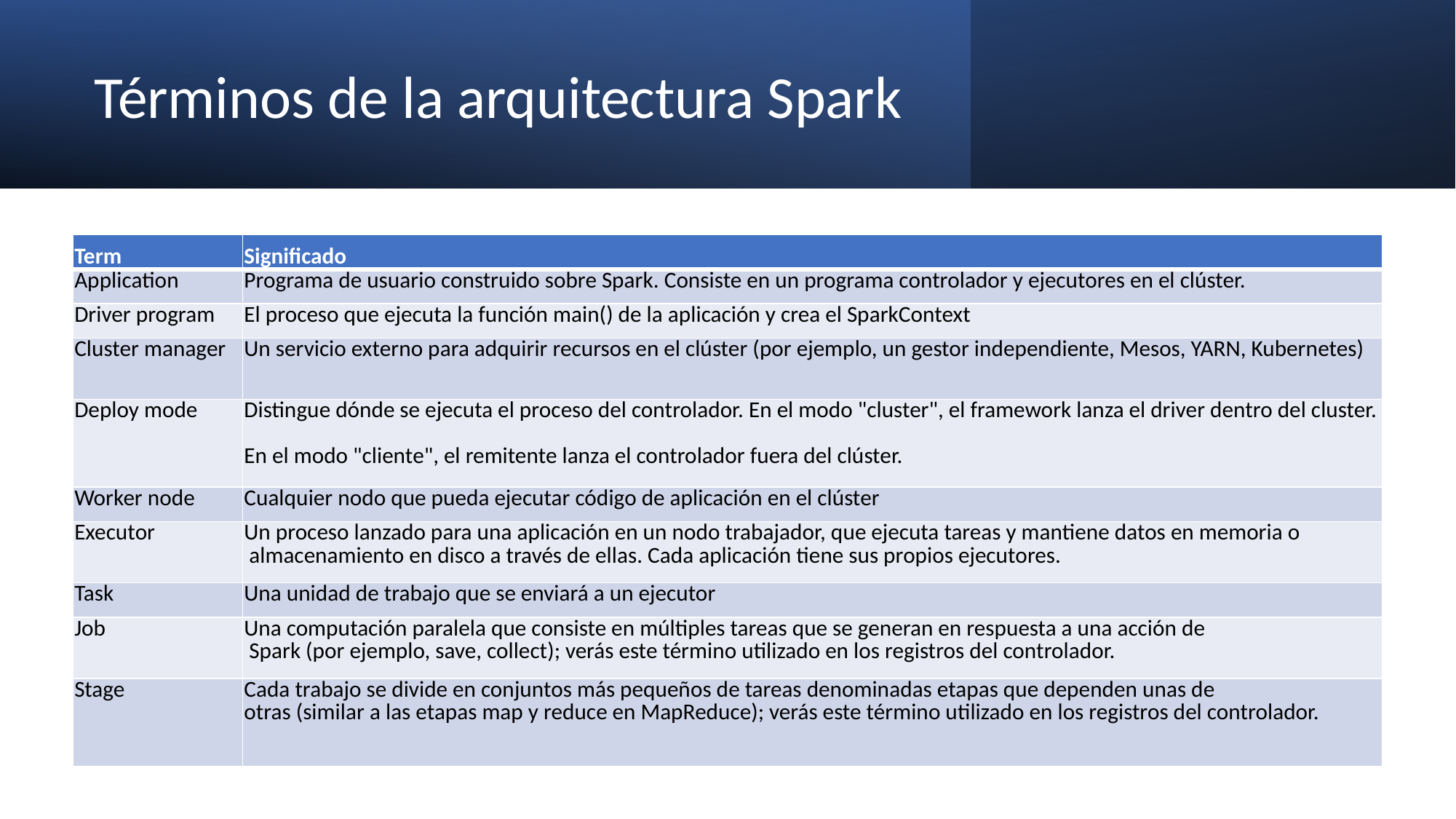

# Términos de la arquitectura Spark
| Term | Significado |
| --- | --- |
| Application | Programa de usuario construido sobre Spark. Consiste en un programa controlador y ejecutores en el clúster. |
| Driver program | El proceso que ejecuta la función main() de la aplicación y crea el SparkContext |
| Cluster manager | Un servicio externo para adquirir recursos en el clúster (por ejemplo, un gestor independiente, Mesos, YARN, Kubernetes) |
| Deploy mode | Distingue dónde se ejecuta el proceso del controlador. En el modo "cluster", el framework lanza el driver dentro del cluster. En el modo "cliente", el remitente lanza el controlador fuera del clúster. |
| Worker node | Cualquier nodo que pueda ejecutar código de aplicación en el clúster |
| Executor | Un proceso lanzado para una aplicación en un nodo trabajador, que ejecuta tareas y mantiene datos en memoria o almacenamiento en disco a través de ellas. Cada aplicación tiene sus propios ejecutores. |
| Task | Una unidad de trabajo que se enviará a un ejecutor |
| Job | Una computación paralela que consiste en múltiples tareas que se generan en respuesta a una acción de Spark (por ejemplo, save, collect); verás este término utilizado en los registros del controlador. |
| Stage | Cada trabajo se divide en conjuntos más pequeños de tareas denominadas etapas que dependen unas de otras (similar a las etapas map y reduce en MapReduce); verás este término utilizado en los registros del controlador. |